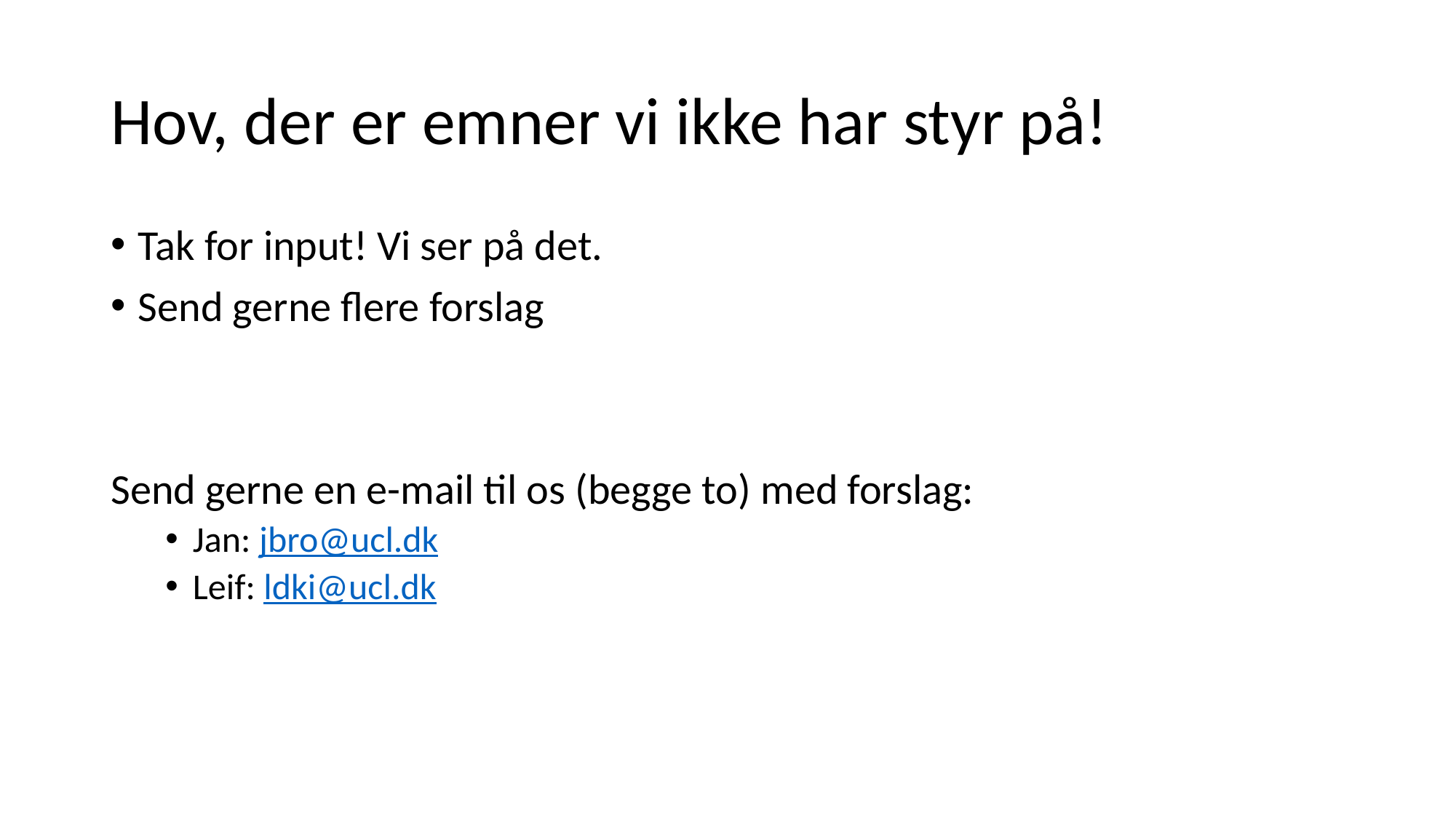

# Hov, der er emner vi ikke har styr på!
Tak for input! Vi ser på det.
Send gerne flere forslag

Send gerne en e-mail til os (begge to) med forslag:
Jan: jbro@ucl.dk
Leif: ldki@ucl.dk